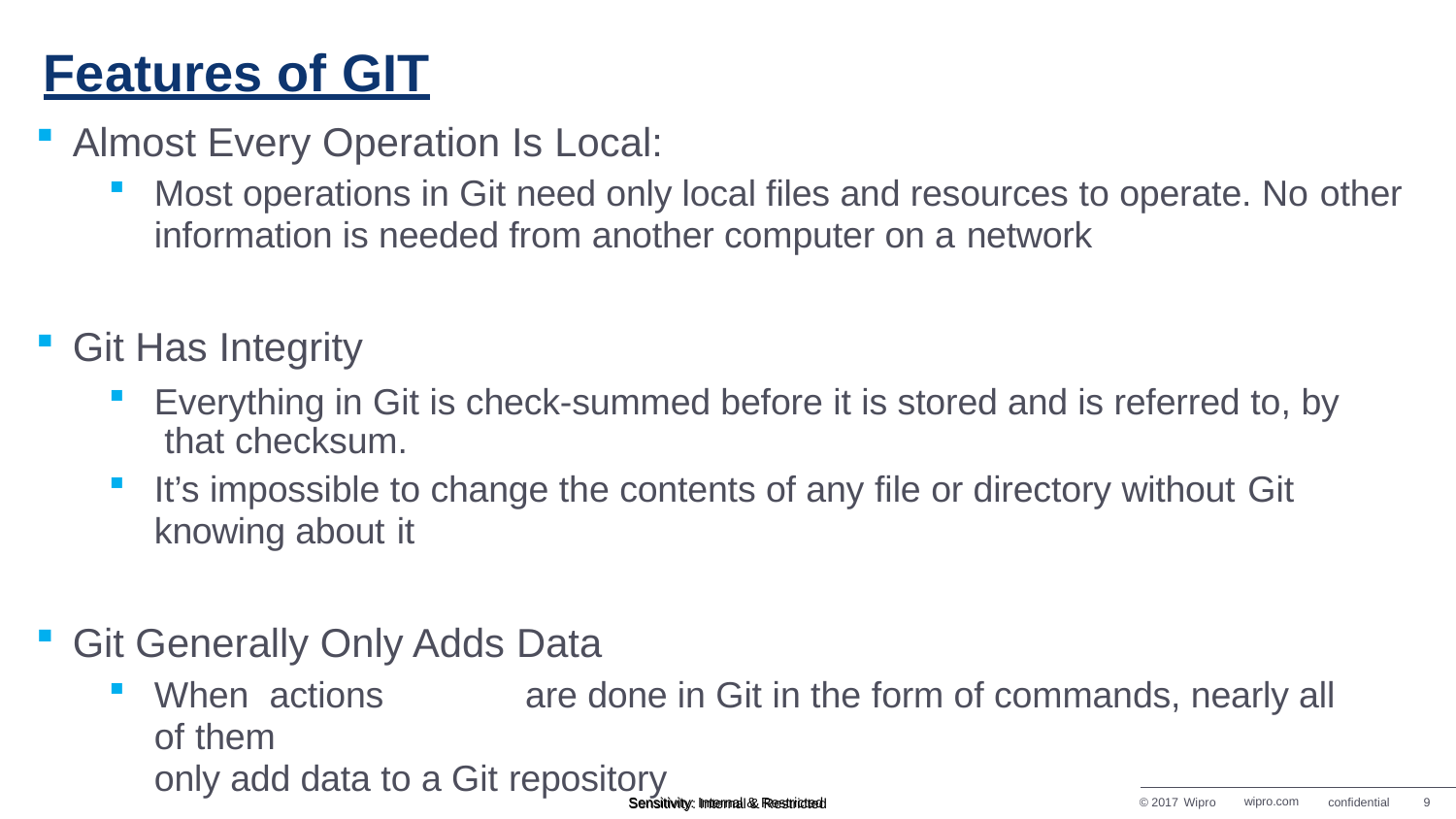

# Features of GIT
Almost Every Operation Is Local:
Most operations in Git need only local files and resources to operate. No other
information is needed from another computer on a network

Git Has Integrity
Everything in Git is check-summed before it is stored and is referred to, by  that checksum.
It’s impossible to change the contents of any file or directory without Git
knowing about it

Git Generally Only Adds Data
When  actions	are done in Git in the form of commands, nearly all of them
only add data to a Git repository
© 2017 Wipro
wipro.com
confidential
9
Sensitivity: Internal & Restricted